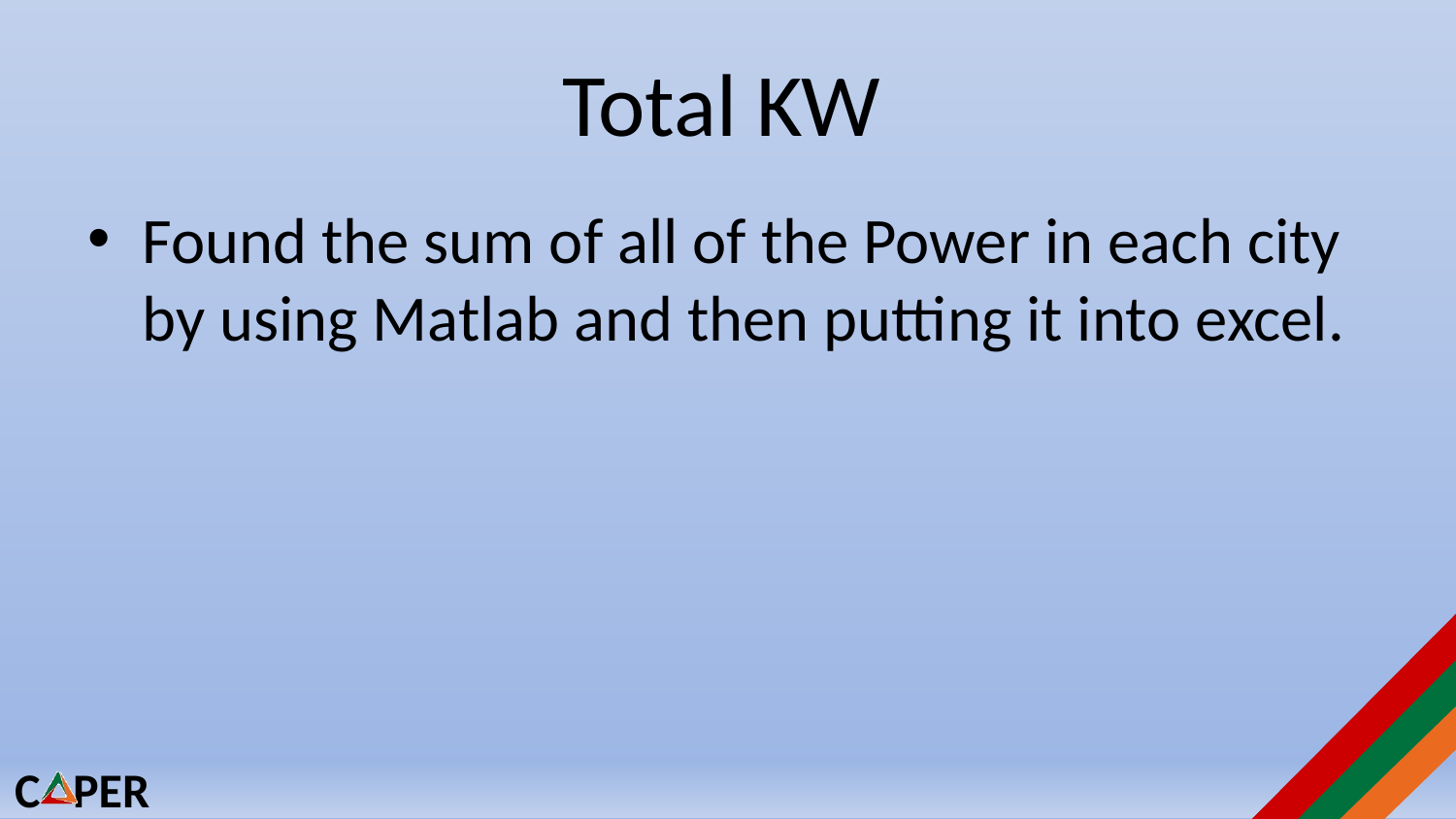

# Total KW
Found the sum of all of the Power in each city by using Matlab and then putting it into excel.